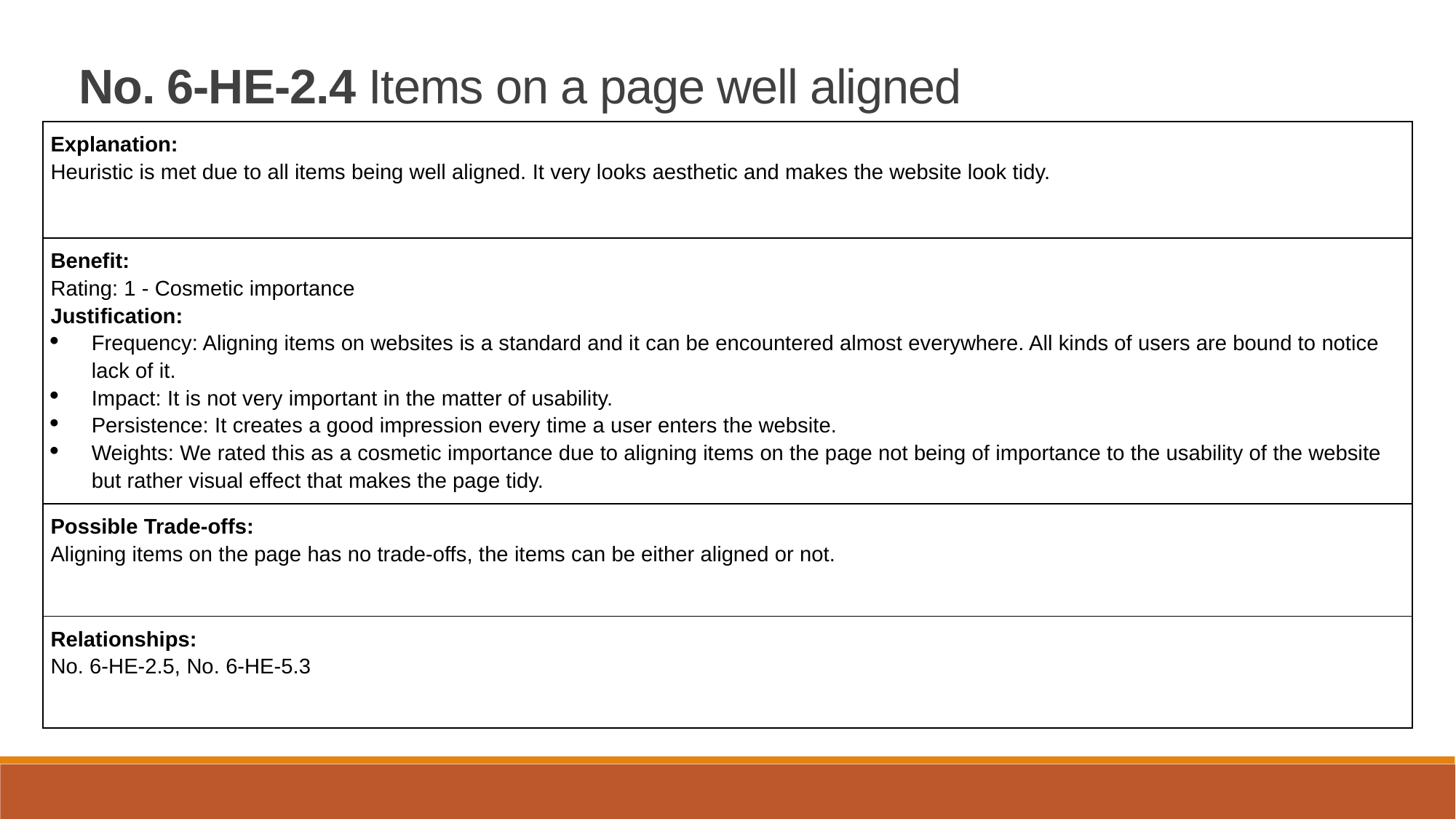

No. 6-HE-2.4 Items on a page well aligned

| Explanation: Heuristic is met due to all items being well aligned. It very looks aesthetic and makes the website look tidy. |
| --- |
| Benefit: Rating: 1 - Cosmetic importance Justification: Frequency: Aligning items on websites is a standard and it can be encountered almost everywhere. All kinds of users are bound to notice lack of it. Impact: It is not very important in the matter of usability. Persistence: It creates a good impression every time a user enters the website. Weights: We rated this as a cosmetic importance due to aligning items on the page not being of importance to the usability of the website but rather visual effect that makes the page tidy. |
| Possible Trade-offs: Aligning items on the page has no trade-offs, the items can be either aligned or not. |
| Relationships: No. 6-HE-2.5, No. 6-HE-5.3 |